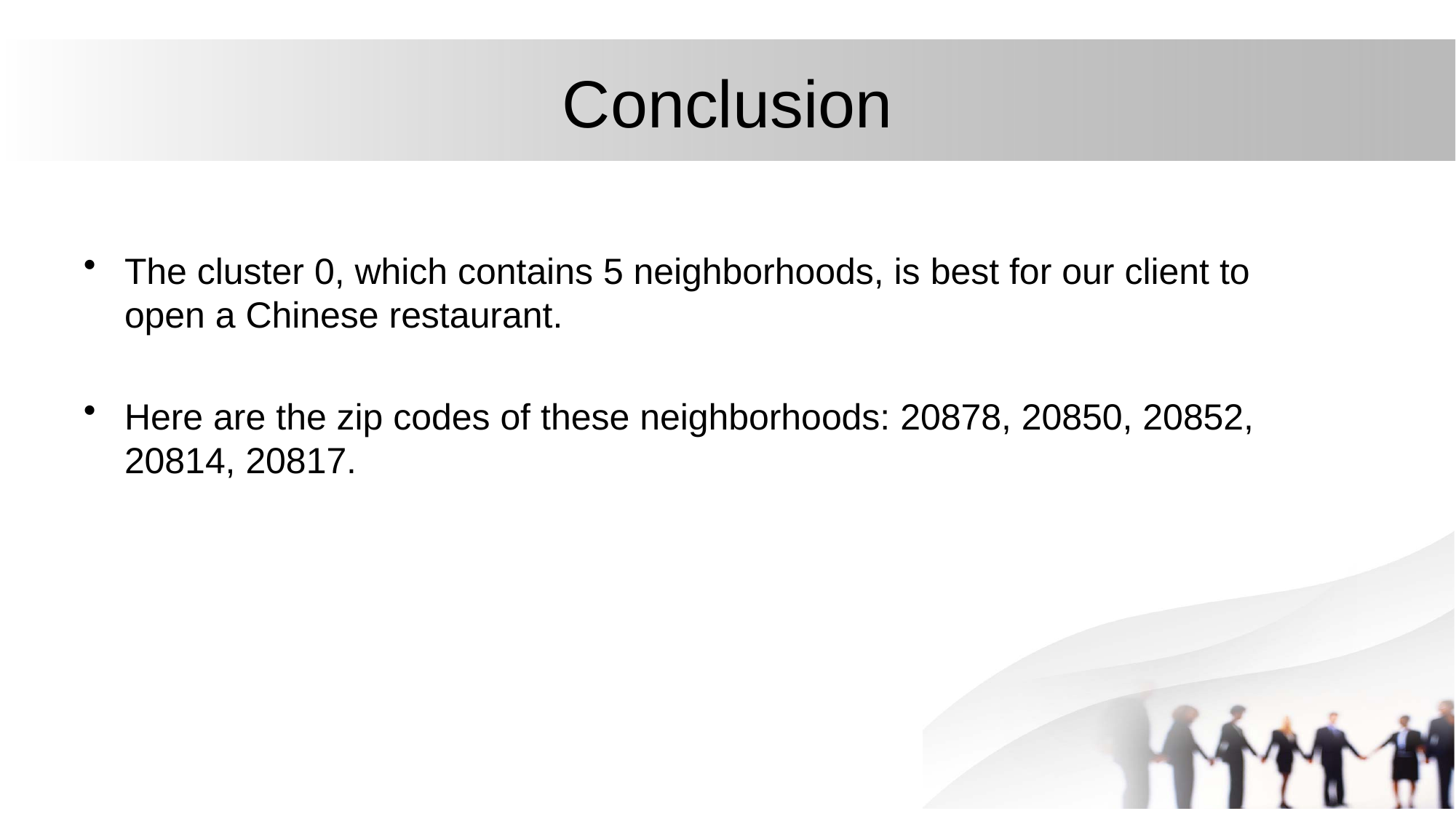

# Conclusion
The cluster 0, which contains 5 neighborhoods, is best for our client to open a Chinese restaurant.

Here are the zip codes of these neighborhoods: 20878, 20850, 20852, 20814, 20817.